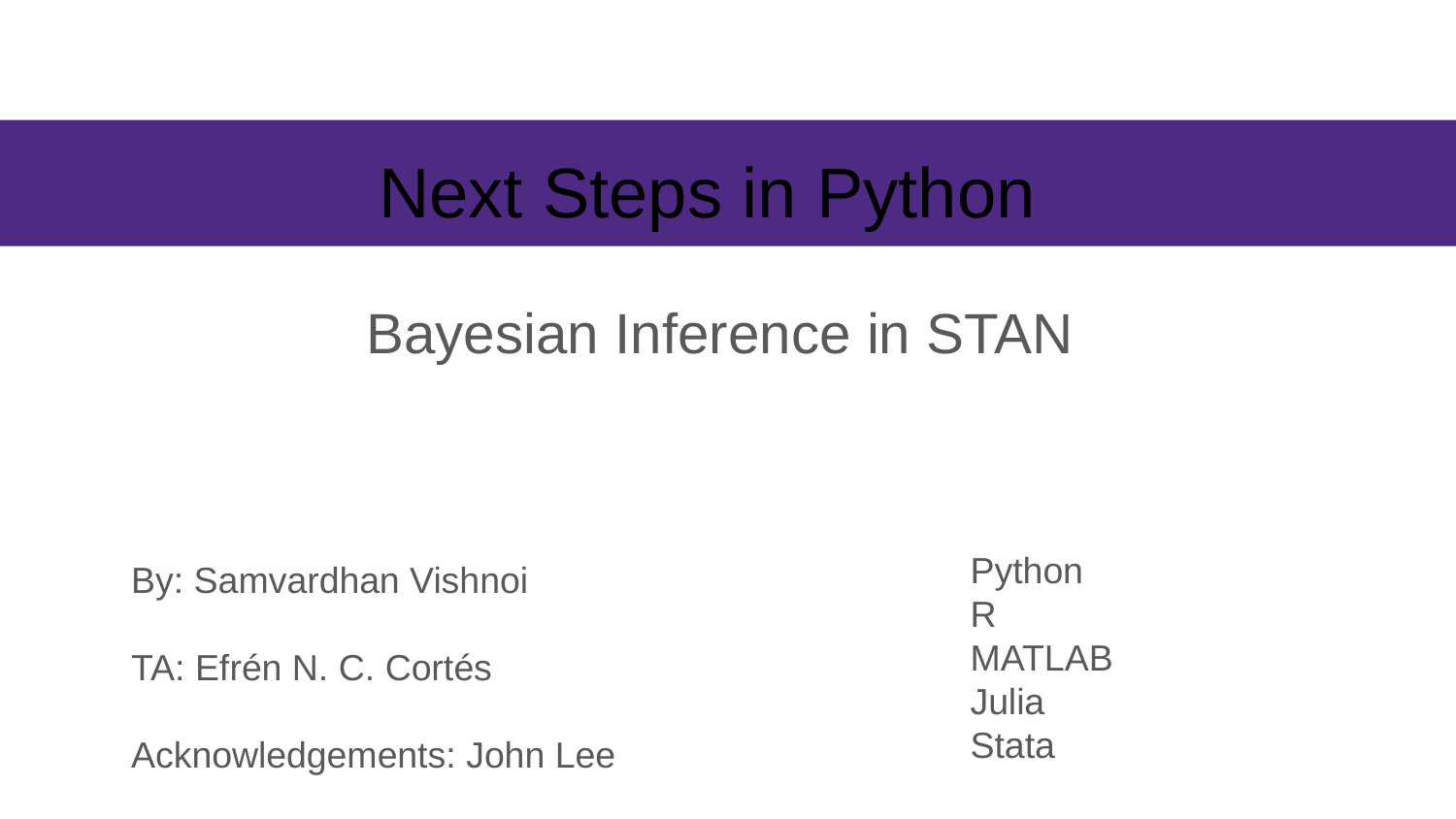

# Next Steps in Python
Bayesian Inference in STAN
Python
R
MATLAB
Julia
Stata
By: Samvardhan Vishnoi

TA: Efrén N. C. Cortés

Acknowledgements: John Lee